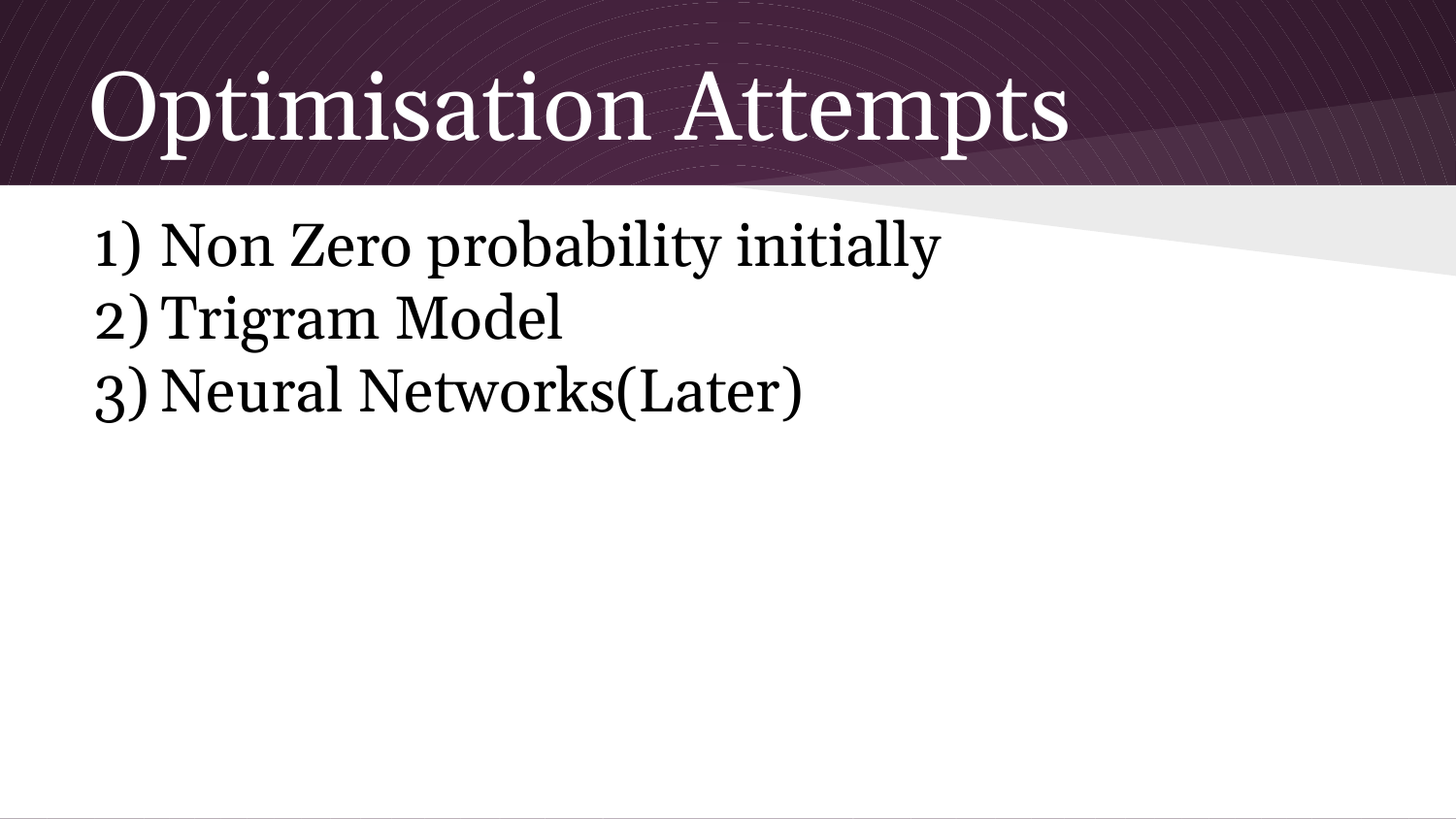

# Optimisation Attempts
Non Zero probability initially
Trigram Model
Neural Networks(Later)